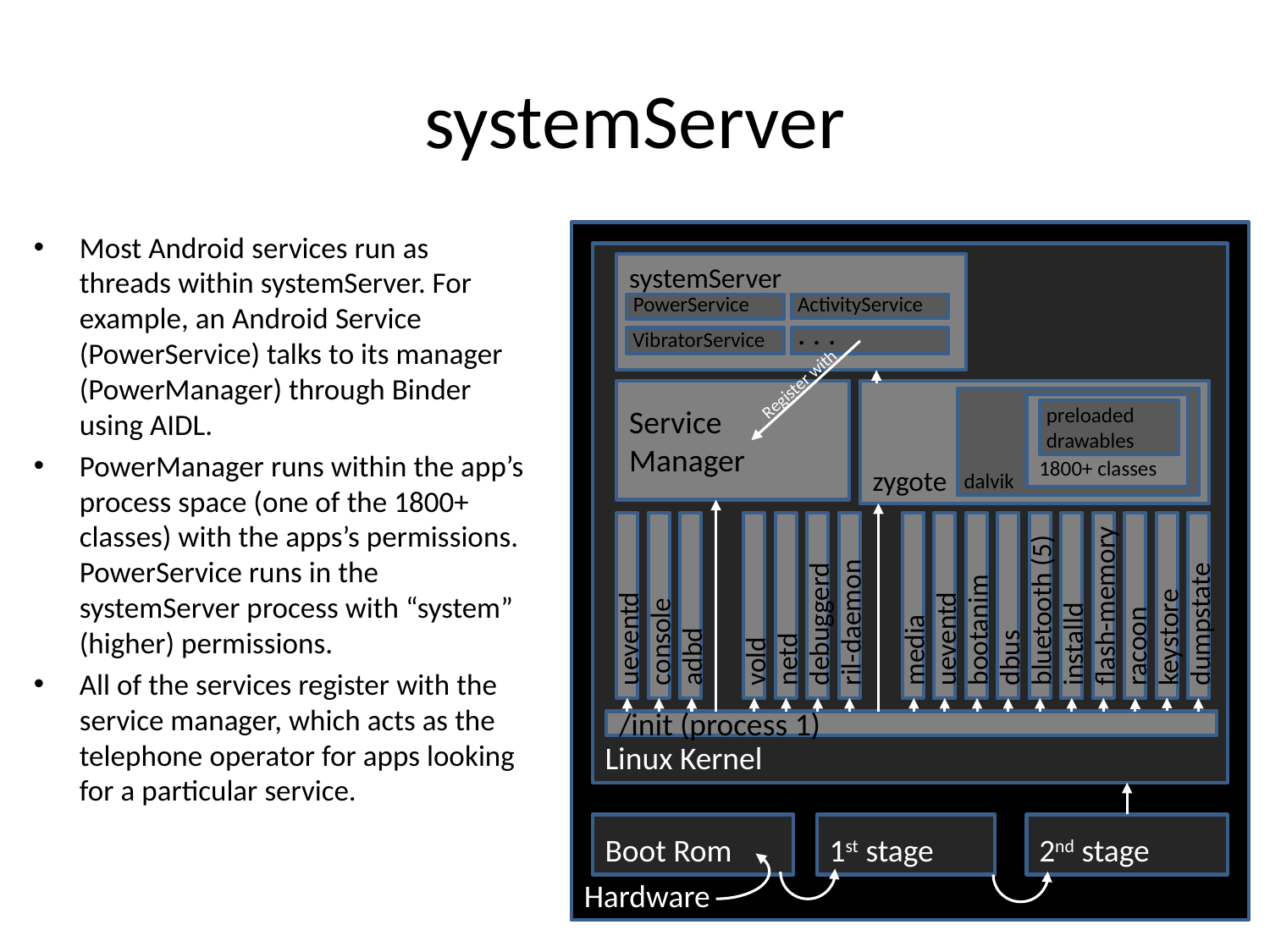

# systemServer
Most Android services run as threads within systemServer. For example, an Android Service (PowerService) talks to its manager (PowerManager) through Binder using AIDL.
PowerManager runs within the app’s process space (one of the 1800+ classes) with the apps’s permissions. PowerService runs in the systemServer process with “system” (higher) permissions.
All of the services register with the service manager, which acts as the telephone operator for apps looking for a particular service.
Hardware
Linux Kernel
systemServer
ActivityService
PowerService
VibratorService
. . .
Register with
Service
Manager
zygote
dalvik
1800+ classes
preloaded
drawables
ueventd
console
adbd
vold
netd
debuggerd
ril-daemon
media
ueventd
bootanim
dbus
bluetooth (5)
installd
flash-memory
racoon
keystore
dumpstate
/init (process 1)
Boot Rom
1st stage
2nd stage